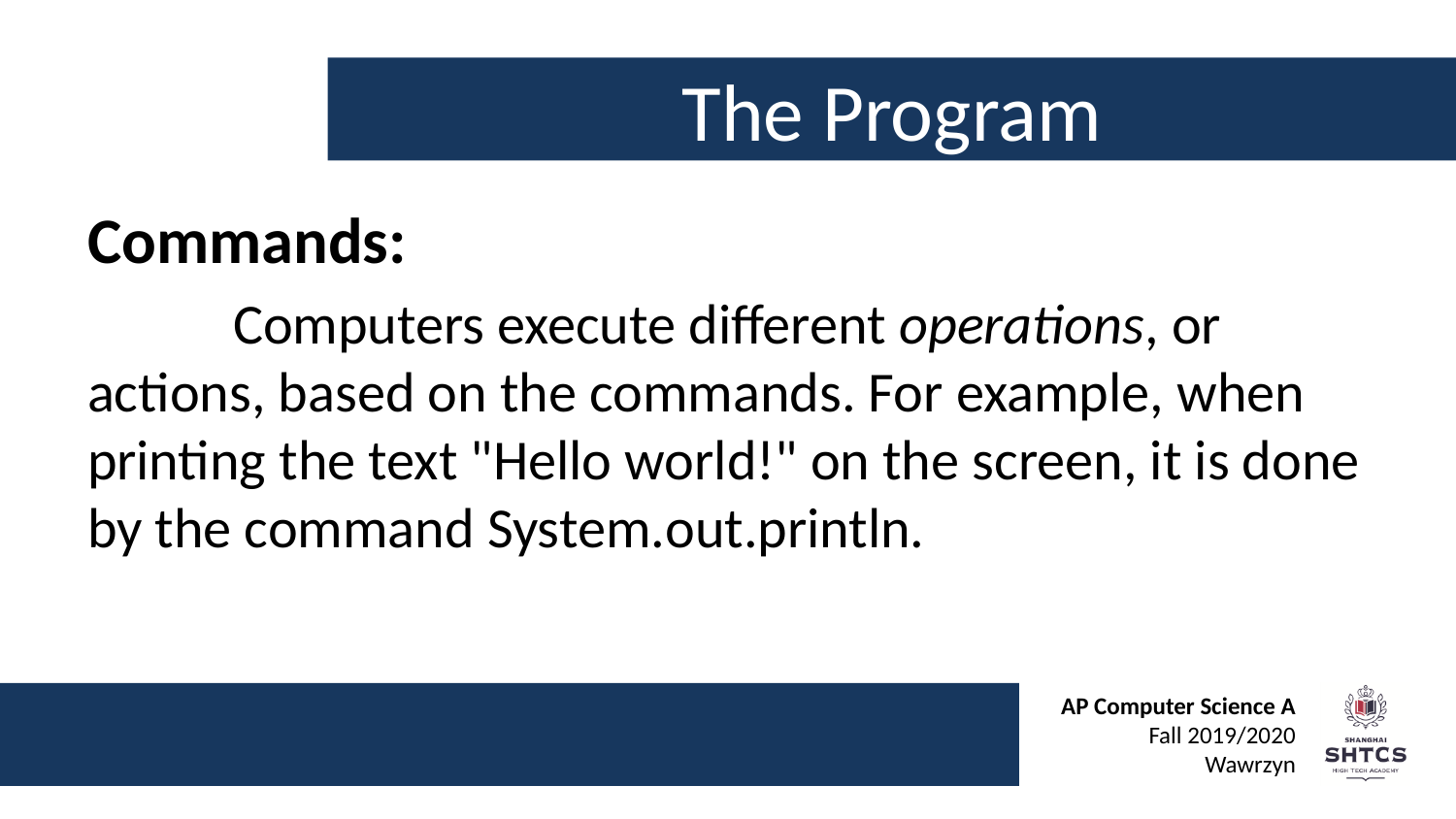

# The Program
Commands:
	Computers execute different operations, or actions, based on the commands. For example, when printing the text "Hello world!" on the screen, it is done by the command System.out.println.